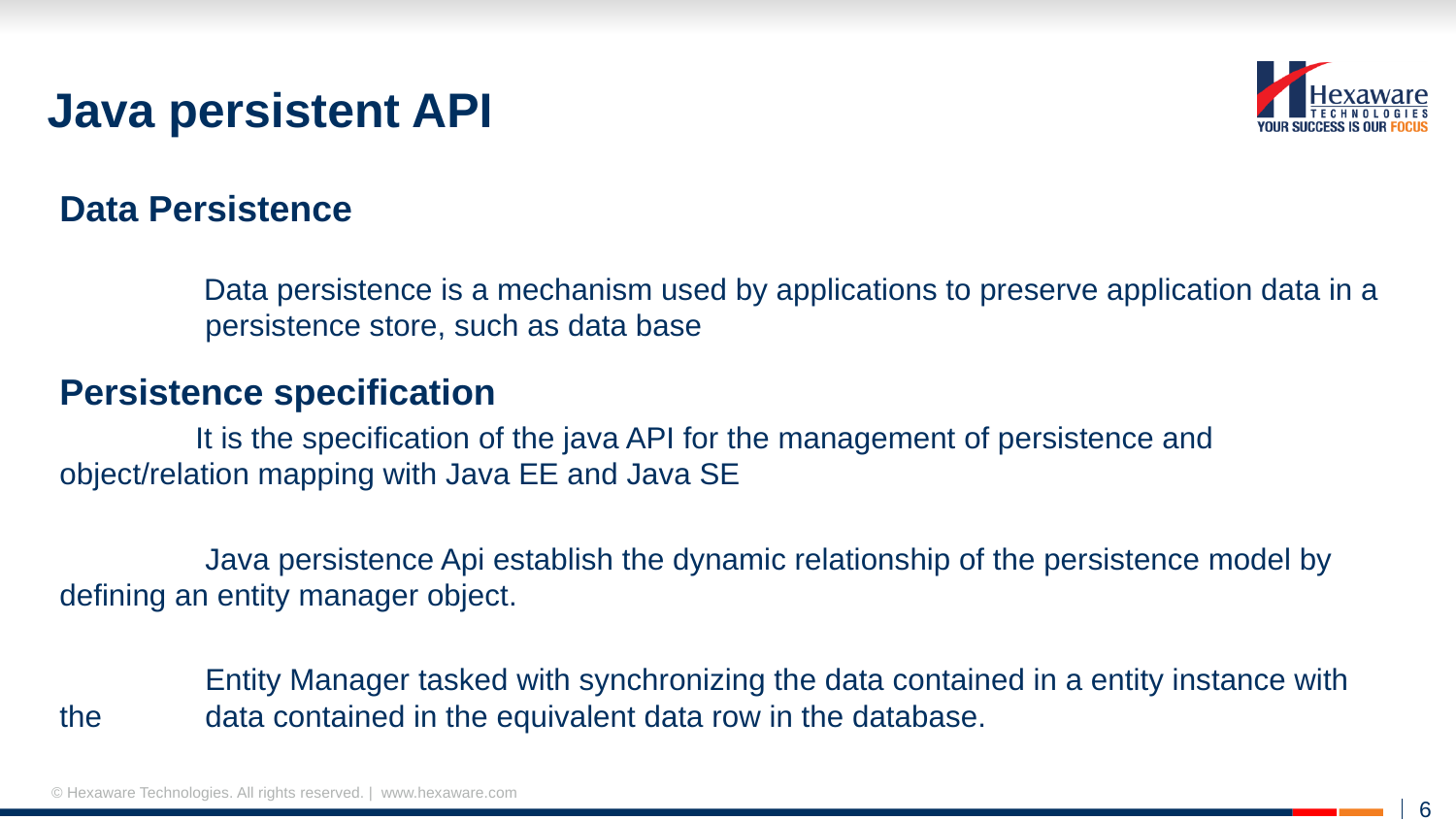

# Java persistent API
Data Persistence

                 Data persistence is a mechanism used by applications to preserve application data in a    	persistence store, such as data base

Persistence specification
                It is the specification of the java API for the management of persistence and 	object/relation mapping with Java EE and Java SE

	Java persistence Api establish the dynamic relationship of the persistence model by 	defining an entity manager object.

	Entity Manager tasked with synchronizing the data contained in a entity instance with the 	data contained in the equivalent data row in the database.